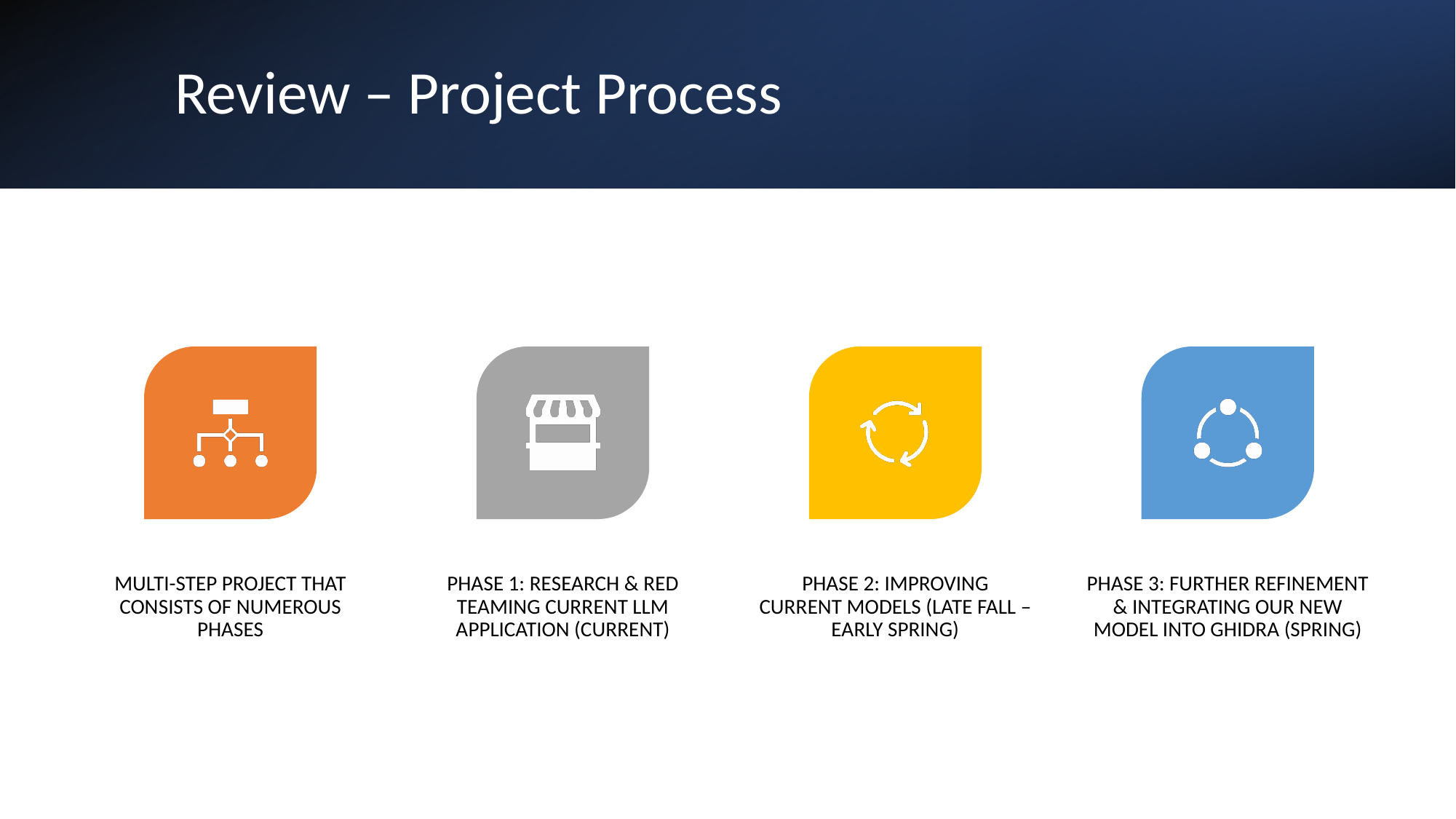

# Review – Project Process
Multi-step project that consists of numerous phases
Phase 1: Research & Red Teaming current LLM application (Current)
Phase 2: Improving current models (Late Fall – Early Spring)
Phase 3: Further refinement & integrating our new model into Ghidra (Spring)